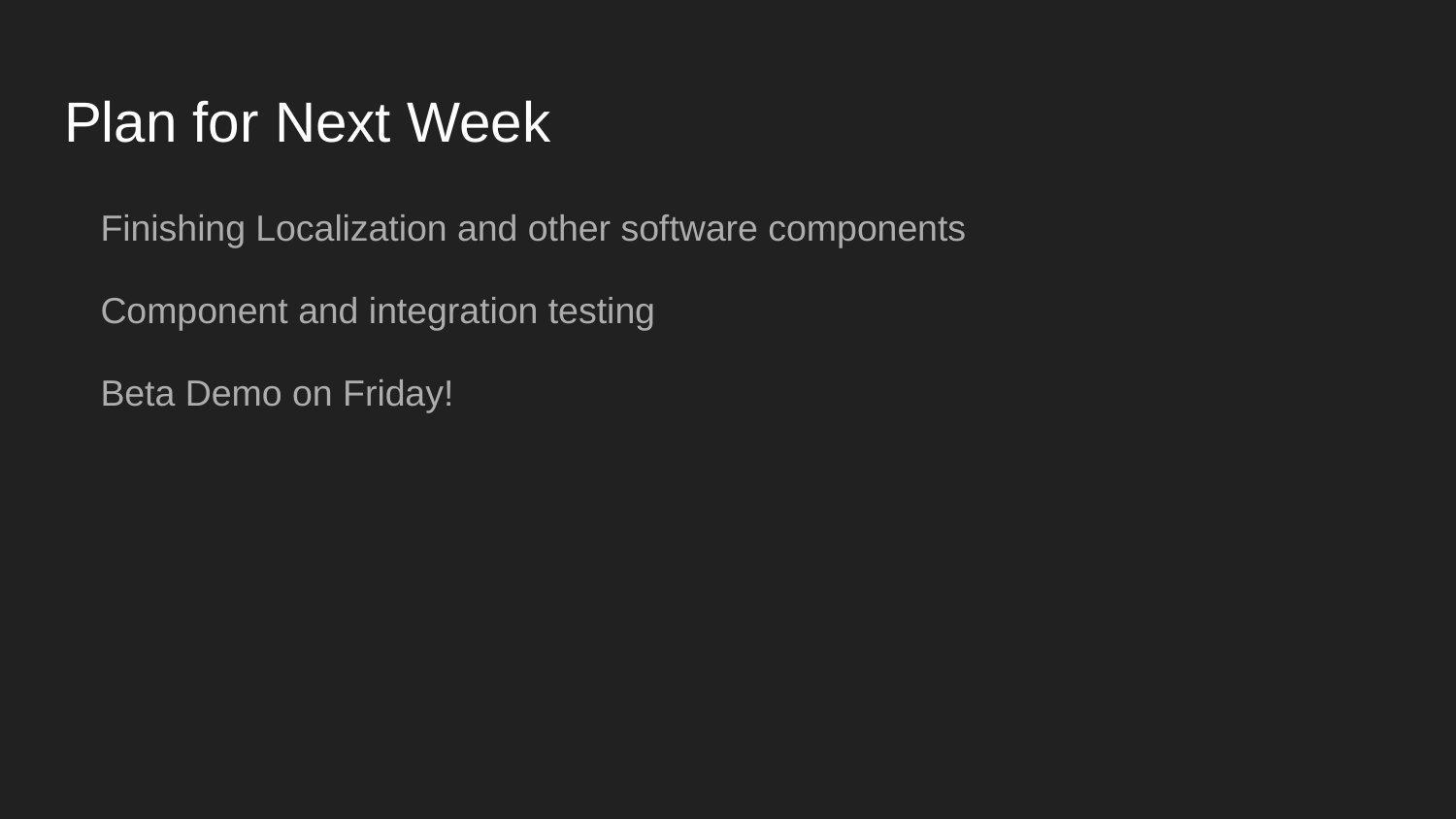

# Plan for Next Week
Finishing Localization and other software components
Component and integration testing
Beta Demo on Friday!